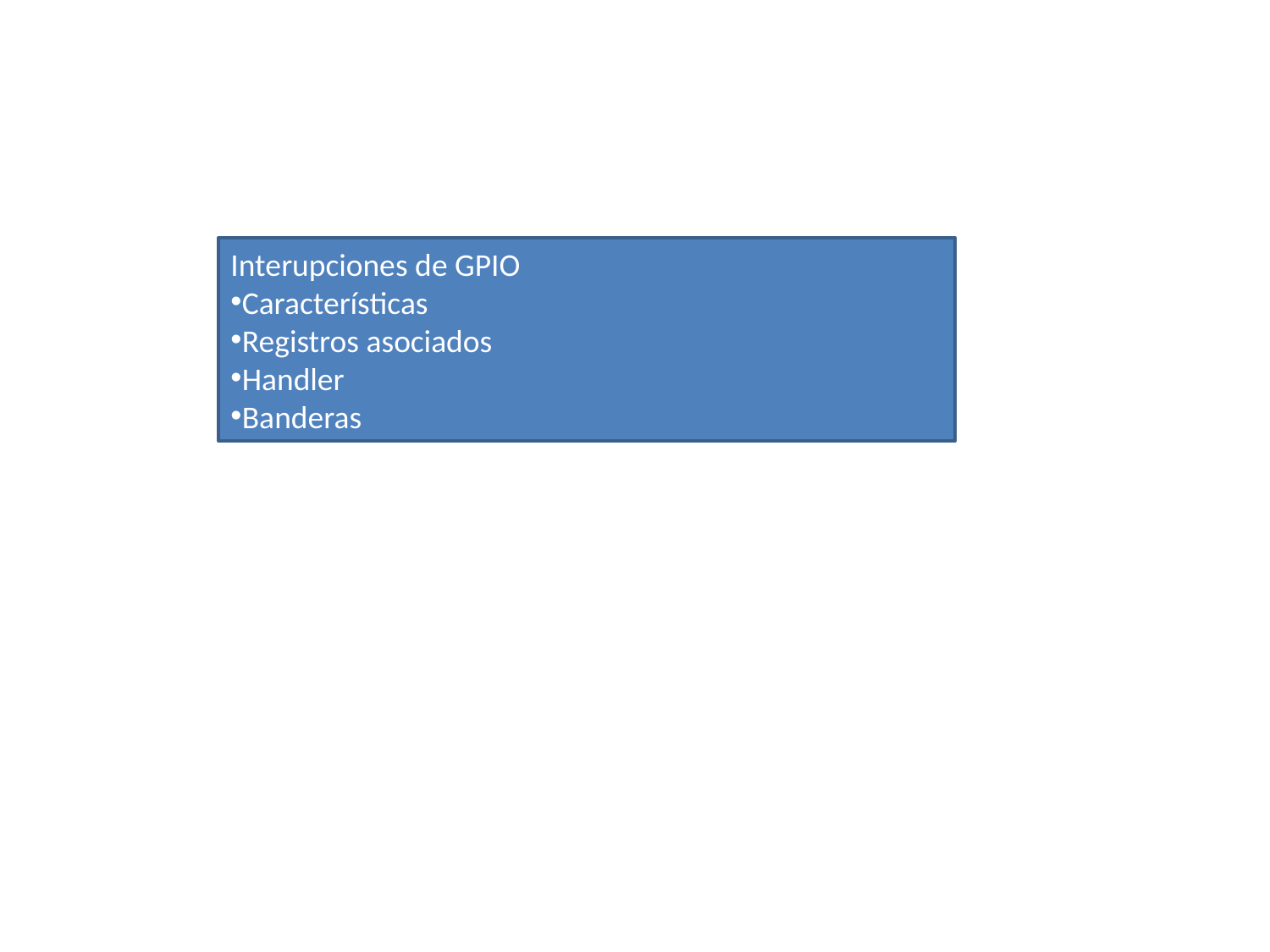

Interupciones de GPIO
Características
Registros asociados
Handler
Banderas